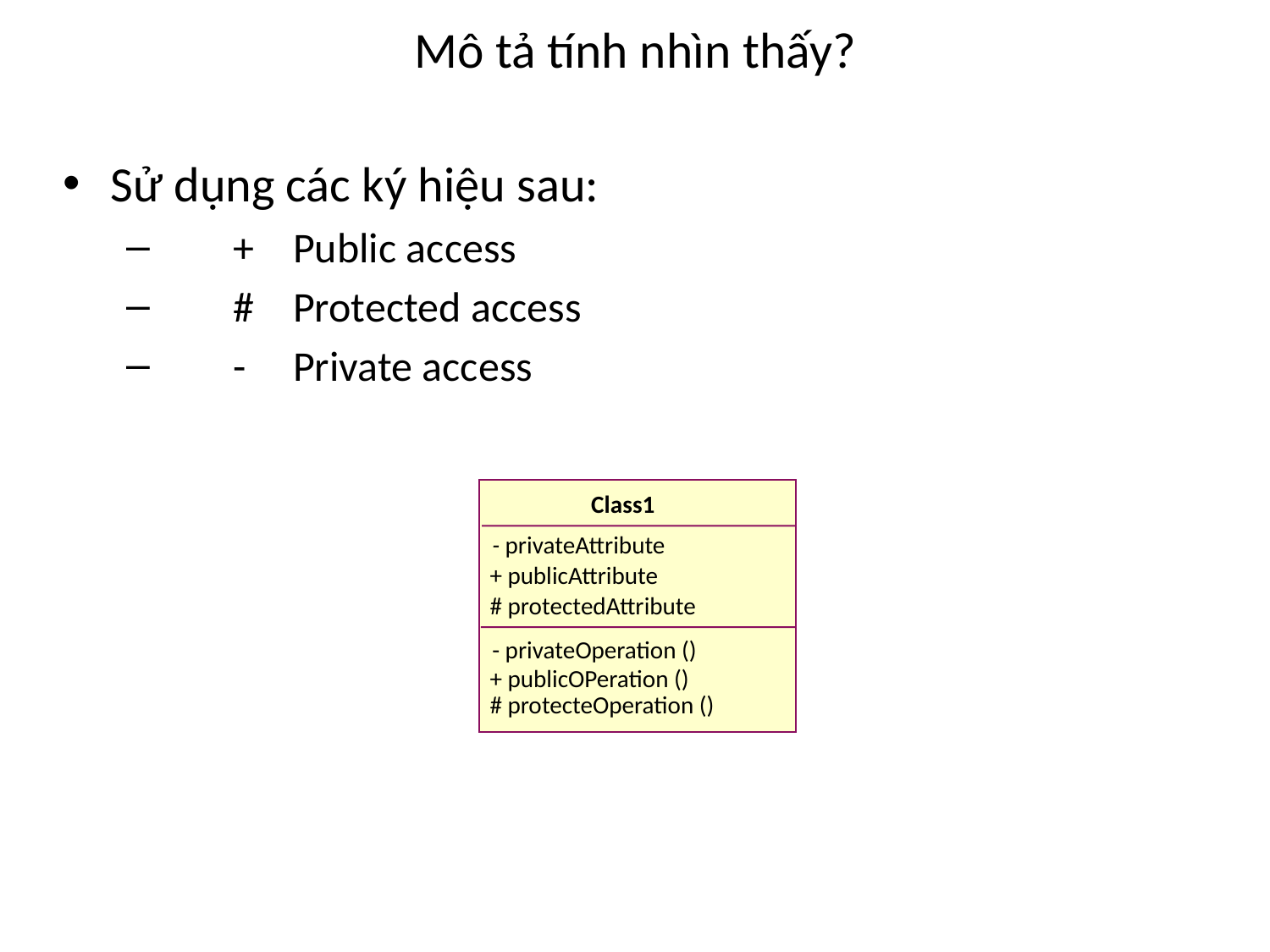

# Mô tả tính nhìn thấy?
Sử dụng các ký hiệu sau:
       +	Public access
       #	Protected access
       -	Private access

Class1
- privateAttribute

+ publicAttribute
# protectedAttribute

- privateOperation ()
+ publicOPeration ()
# protecteOperation ()